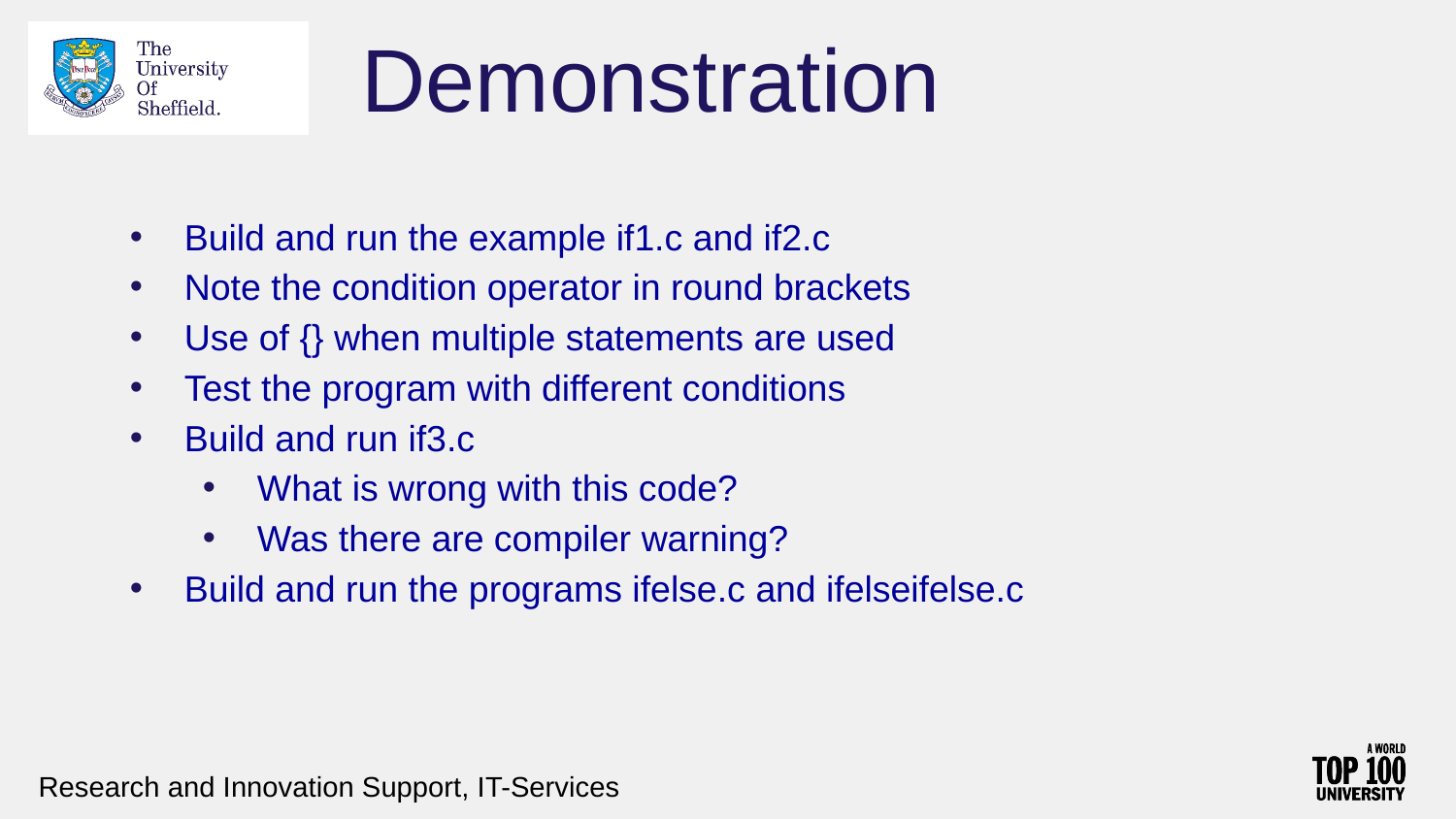

# Demonstration
Build and run the example if1.c and if2.c
Note the condition operator in round brackets
Use of {} when multiple statements are used
Test the program with different conditions
Build and run if3.c
What is wrong with this code?
Was there are compiler warning?
Build and run the programs ifelse.c and ifelseifelse.c